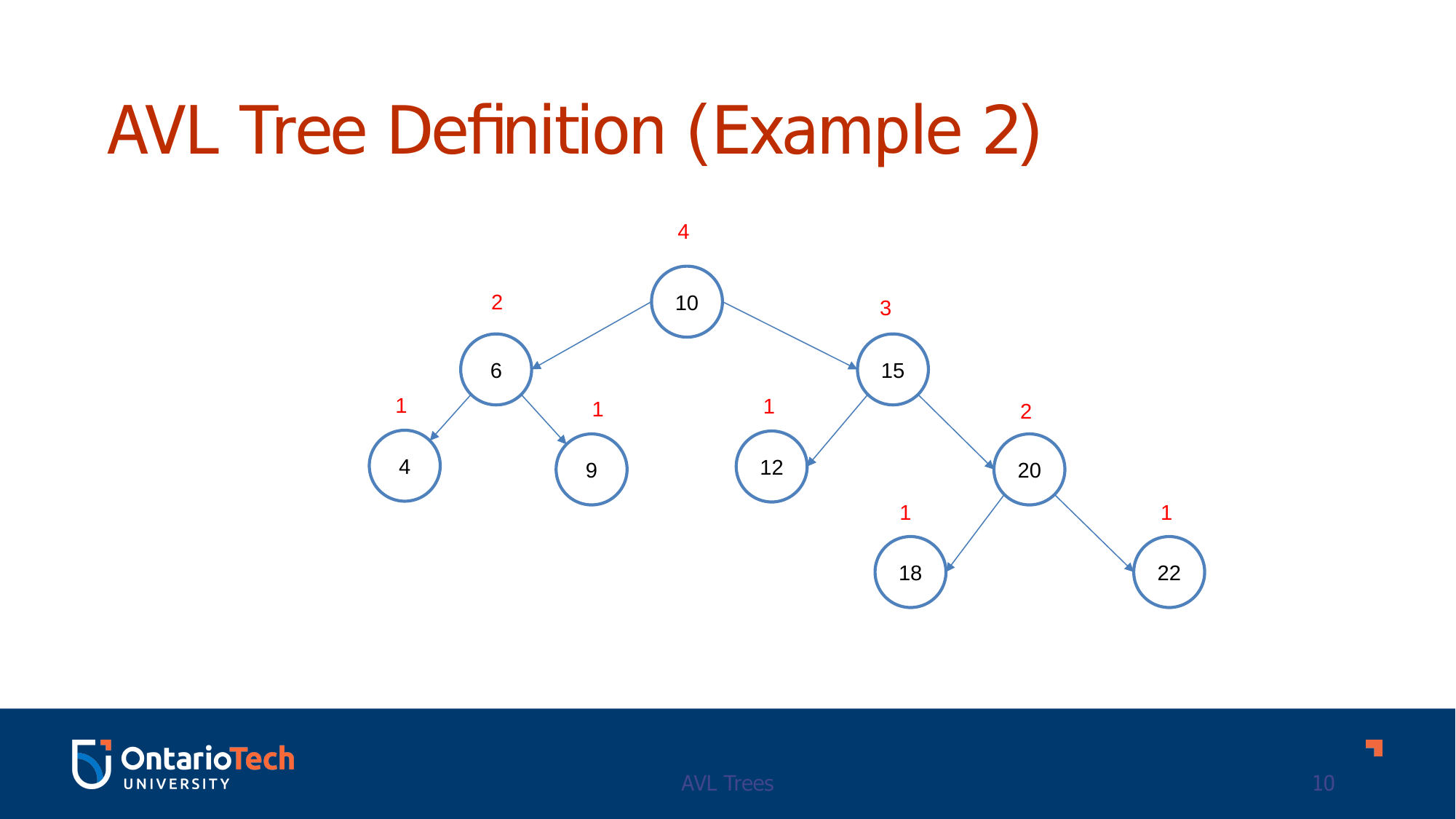

AVL Tree Definition (Example 2)
4
10
2
3
6
15
1
1
1
2
4
12
9
20
1
1
18
22
AVL Trees
10